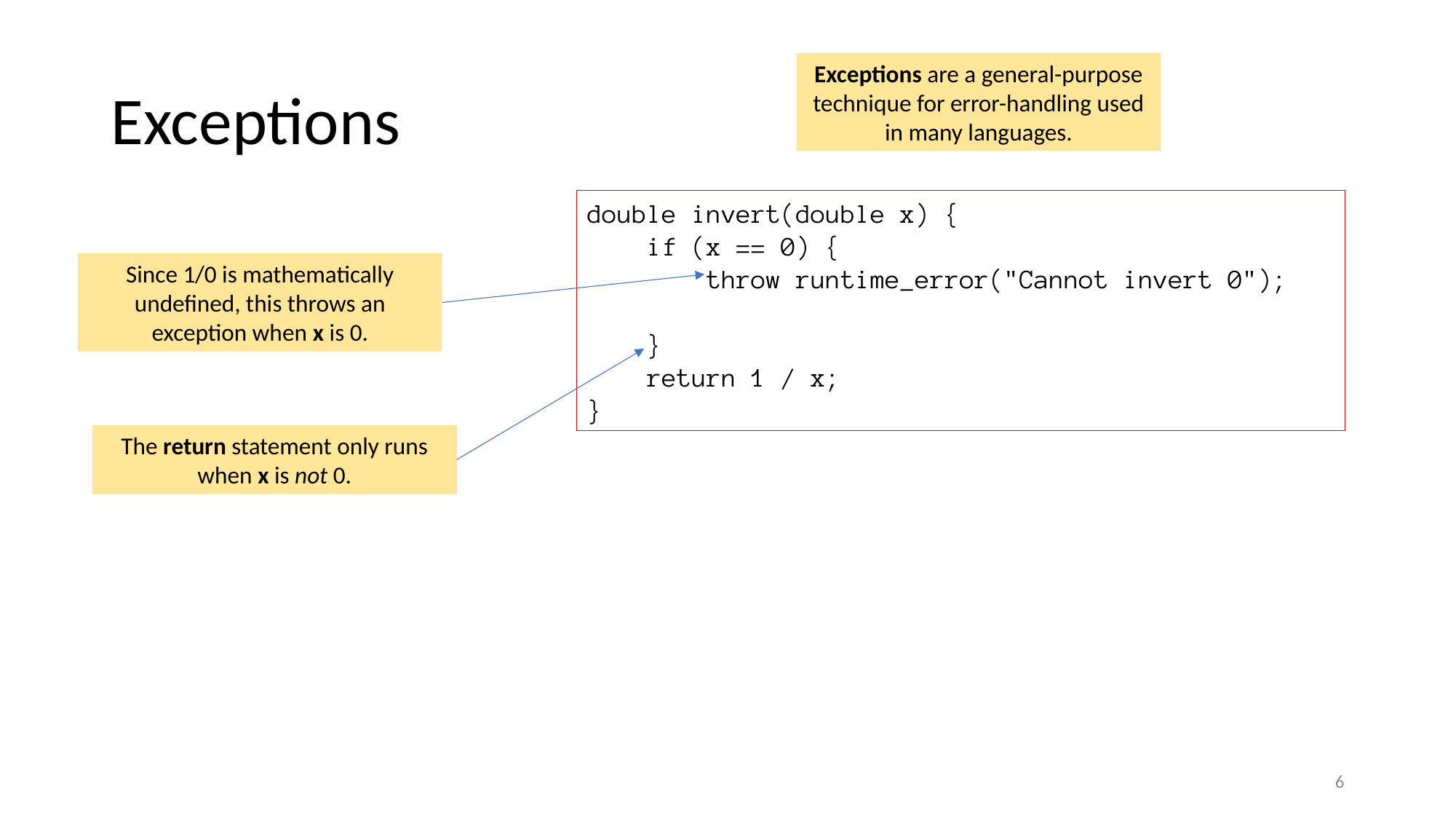

# Exceptions
Exceptions are a general-purpose technique for error-handling used in many languages.
double invert(double x) {
    if (x == 0) {
        throw runtime_error("Cannot invert 0");
    }
    return 1 / x;
}
Since 1/0 is mathematically undefined, this throws an exception when x is 0.
The return statement only runs when x is not 0.
6